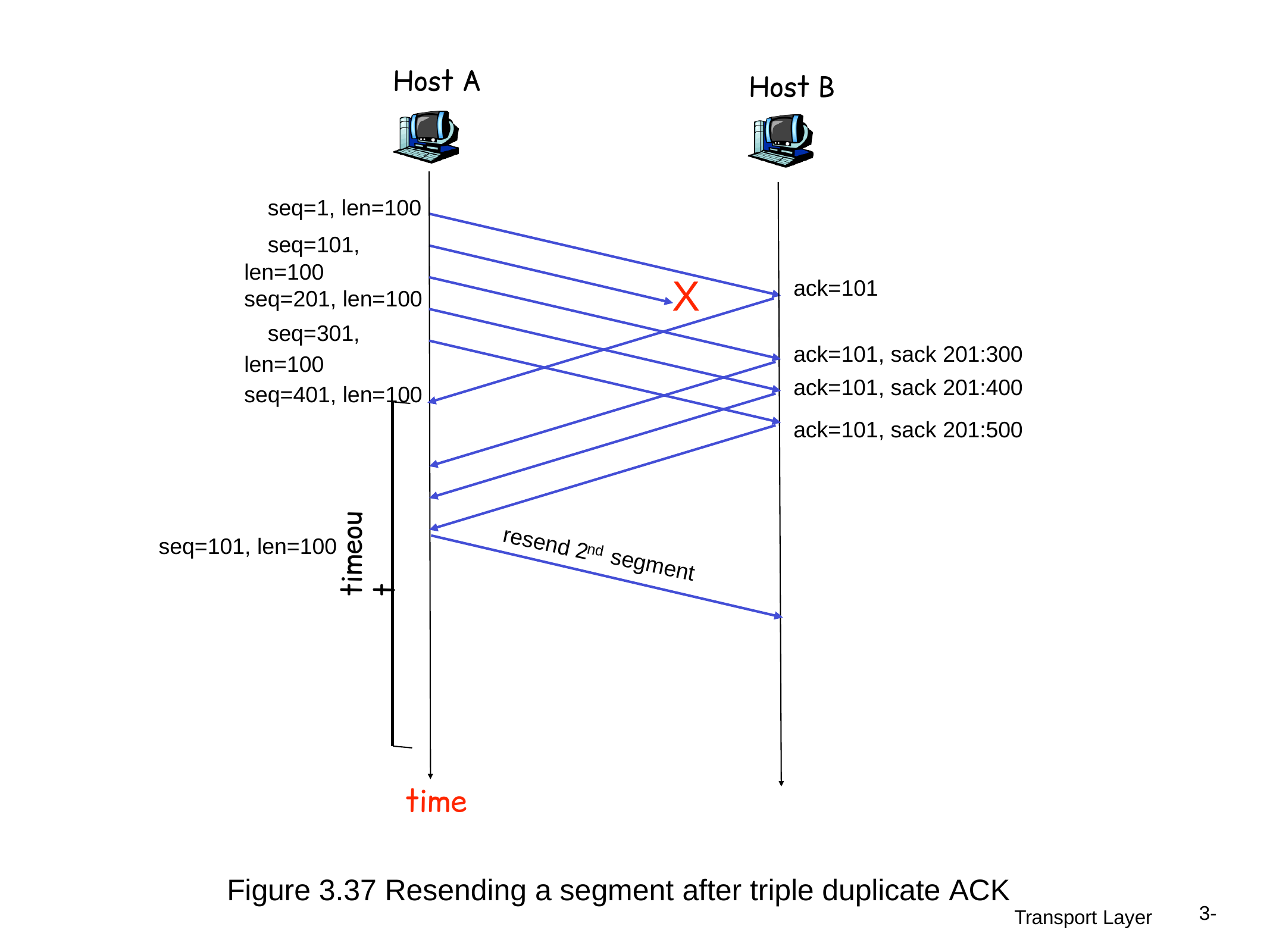

Host A
Host B

seq=1, len=100
seq=101, len=100  seq=201, len=100
seq=301, len=100  seq=401, len=100

X
ack=101

ack=101, sack 201:300
ack=101, sack 201:400
ack=101, sack 201:500

timeout

seq=101, len=100
resend 2

nd
segment

time

Figure 3.37 Resending a segment after triple duplicate ACK
Transport Layer
3-